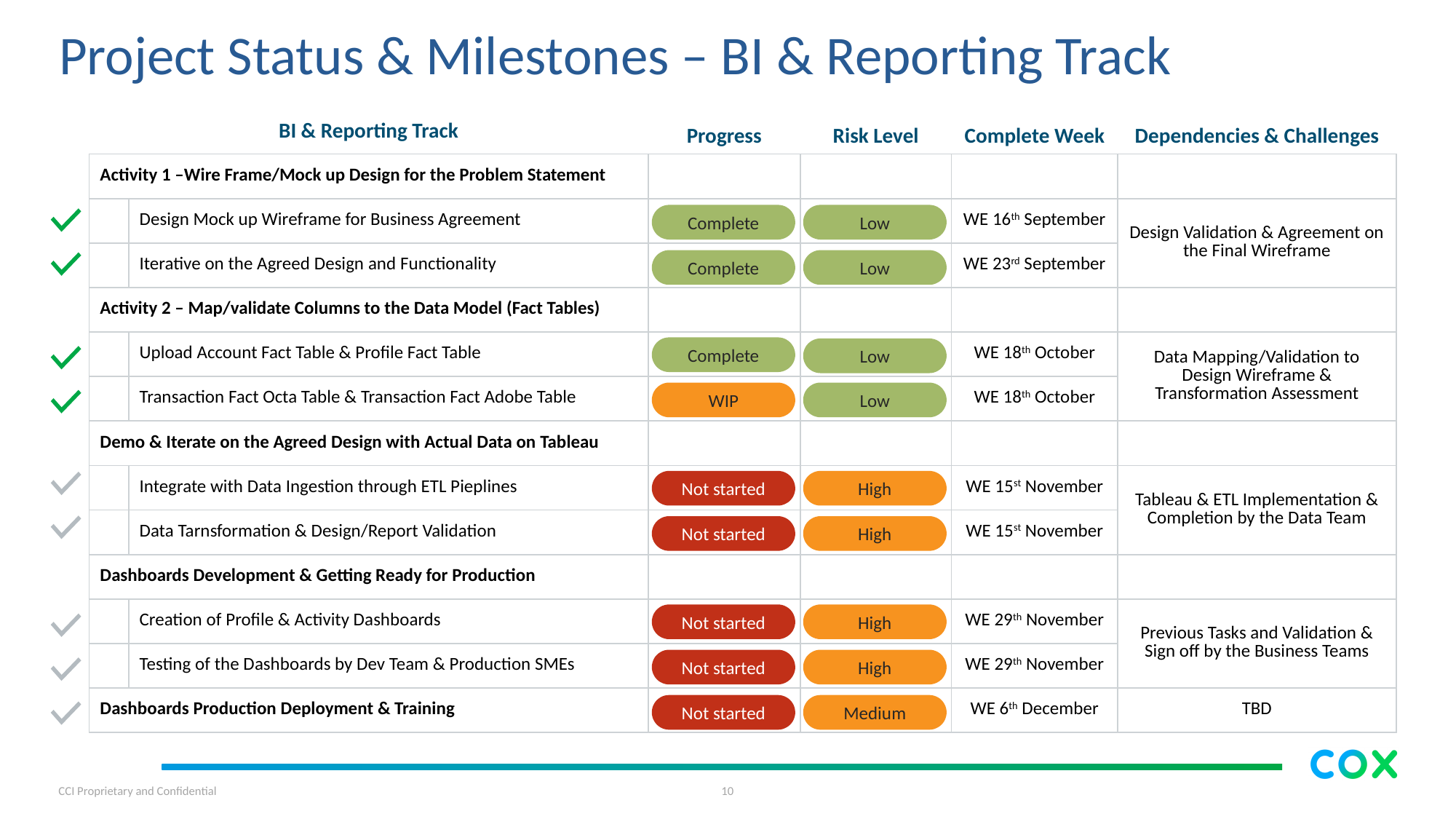

# Project Status & Milestones – BI & Reporting Track
| BI & Reporting Track |  | Progress | Risk Level | Complete Week | Dependencies & Challenges |
| --- | --- | --- | --- | --- | --- |
| Activity 1 –Wire Frame/Mock up Design for the Problem Statement |  |  |  |  |  |
|  | Design Mock up Wireframe for Business Agreement |  |  | WE 16th September | Design Validation & Agreement on the Final Wireframe |
|  | Iterative on the Agreed Design and Functionality |  |  | WE 23rd September |  |
| Activity 2 – Map/validate Columns to the Data Model (Fact Tables) |  |  |  |  |  |
|  | Upload Account Fact Table & Profile Fact Table |  |  | WE 18th October | Data Mapping/Validation to Design Wireframe & Transformation Assessment |
|  | Transaction Fact Octa Table & Transaction Fact Adobe Table |  |  | WE 18th October |  |
| Demo & Iterate on the Agreed Design with Actual Data on Tableau |  |  |  |  |  |
|  | Integrate with Data Ingestion through ETL Pieplines |  |  | WE 15st November | Tableau & ETL Implementation & Completion by the Data Team |
|  | Data Tarnsformation & Design/Report Validation |  |  | WE 15st November |  |
| Dashboards Development & Getting Ready for Production |  |  |  |  |  |
|  | Creation of Profile & Activity Dashboards |  |  | WE 29th November | Previous Tasks and Validation & Sign off by the Business Teams |
|  | Testing of the Dashboards by Dev Team & Production SMEs |  |  | WE 29th November |  |
| Dashboards Production Deployment & Training |  |  |  | WE 6th December | TBD |
Complete
Low

Complete
Low

Complete
Low

WIP
Low

Not started
High

Not started
High
Not started
High

Not started
High

Not started
Medium

CCI Proprietary and Confidential